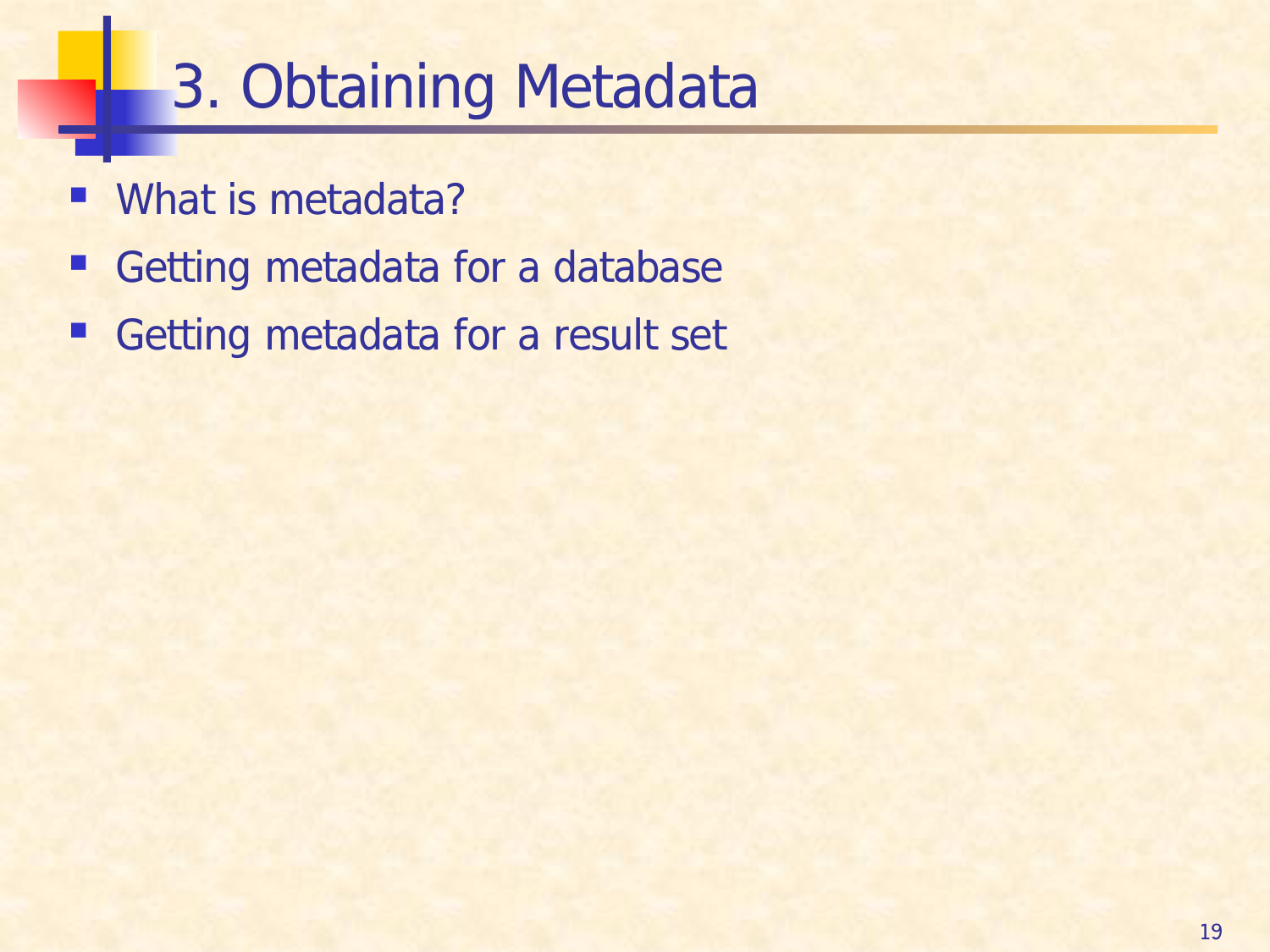

# 3. Obtaining Metadata
What is metadata?
Getting metadata for a database
Getting metadata for a result set
19